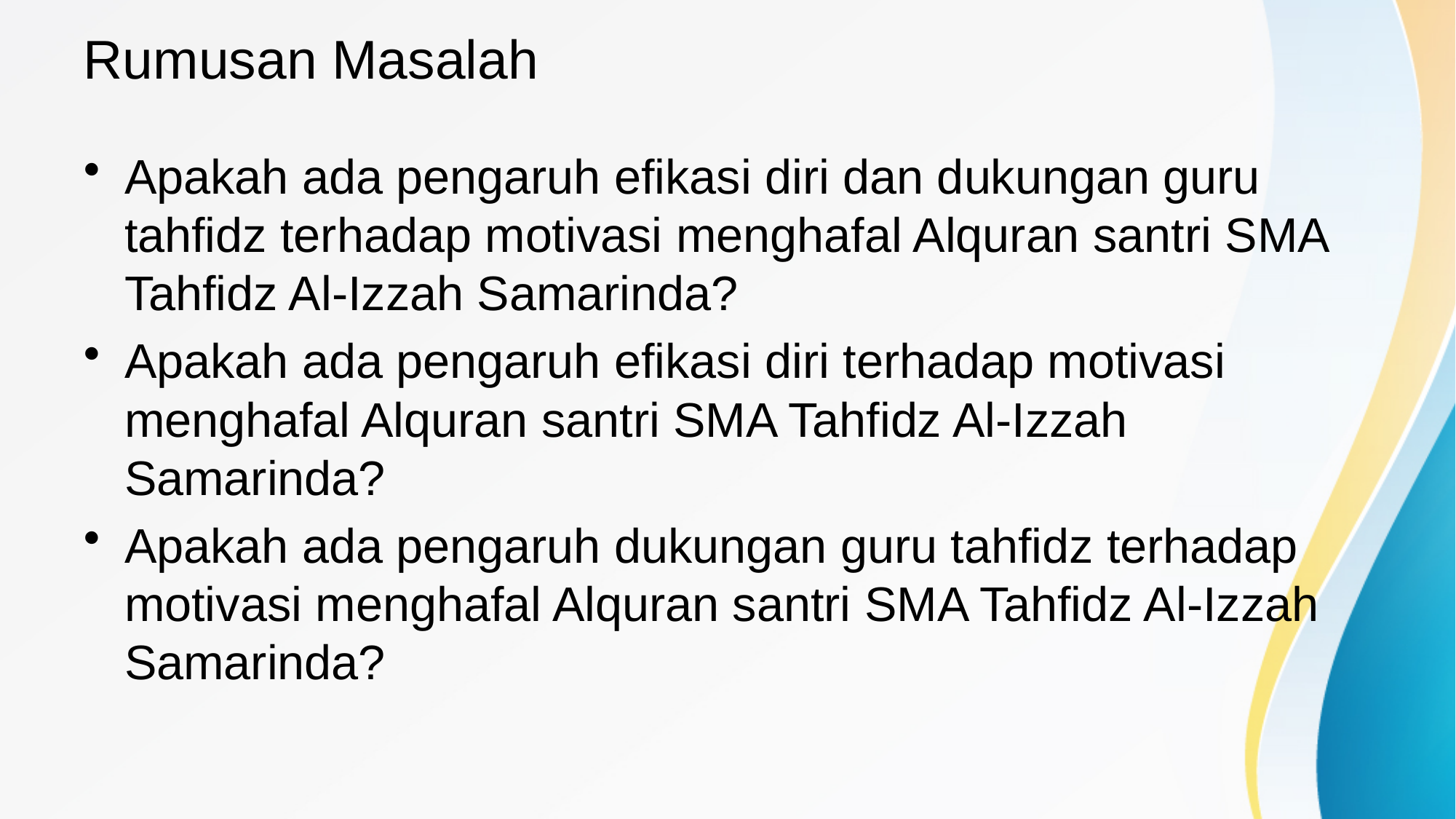

# Rumusan Masalah
Apakah ada pengaruh efikasi diri dan dukungan guru tahfidz terhadap motivasi menghafal Alquran santri SMA Tahfidz Al-Izzah Samarinda?
Apakah ada pengaruh efikasi diri terhadap motivasi menghafal Alquran santri SMA Tahfidz Al-Izzah Samarinda?
Apakah ada pengaruh dukungan guru tahfidz terhadap motivasi menghafal Alquran santri SMA Tahfidz Al-Izzah Samarinda?